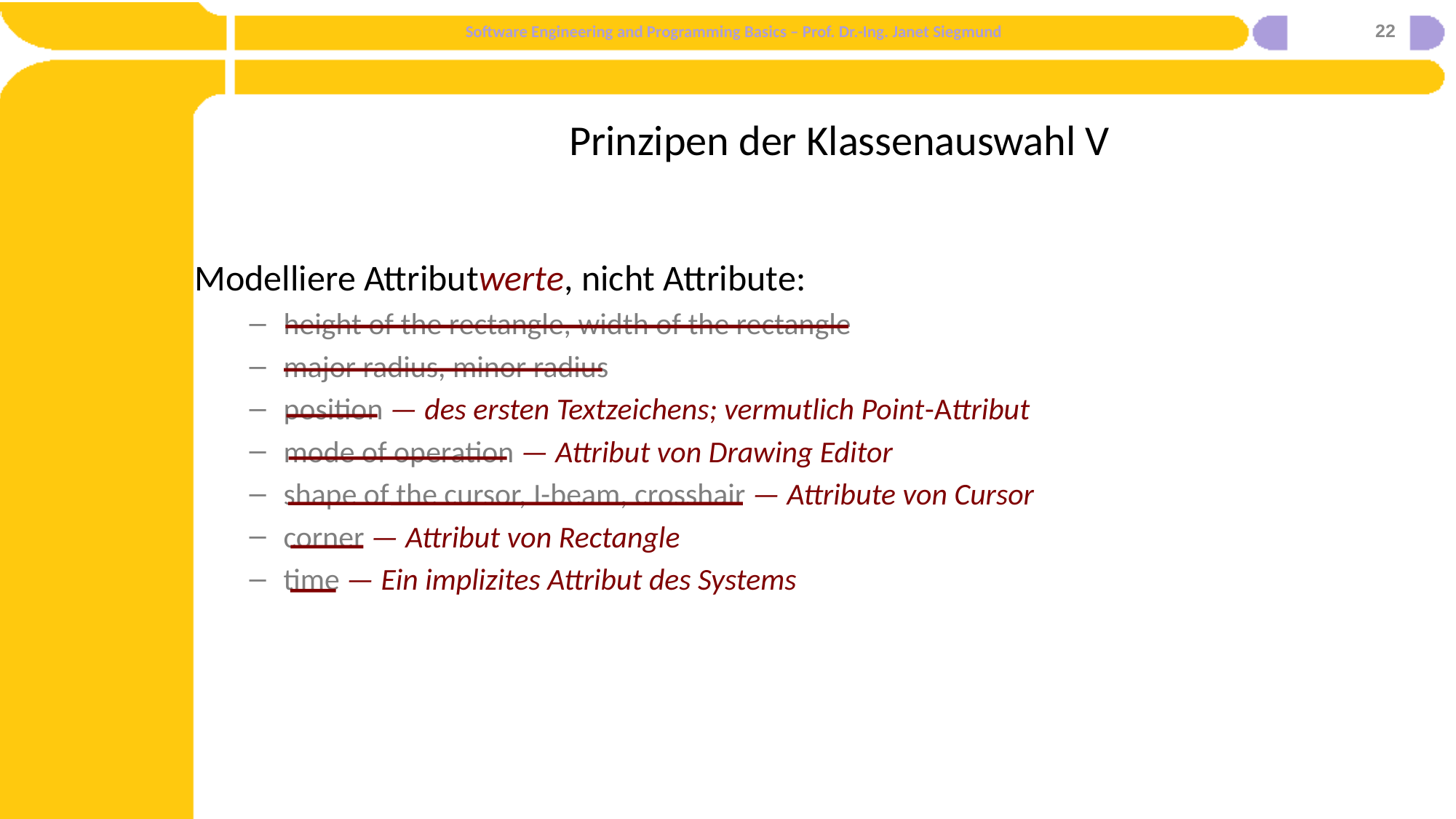

22
# Prinzipen der Klassenauswahl V
Modelliere Attributwerte, nicht Attribute:
height of the rectangle, width of the rectangle
major radius, minor radius
position — des ersten Textzeichens; vermutlich Point-Attribut
mode of operation — Attribut von Drawing Editor
shape of the cursor, I-beam, crosshair — Attribute von Cursor
corner — Attribut von Rectangle
time — Ein implizites Attribut des Systems